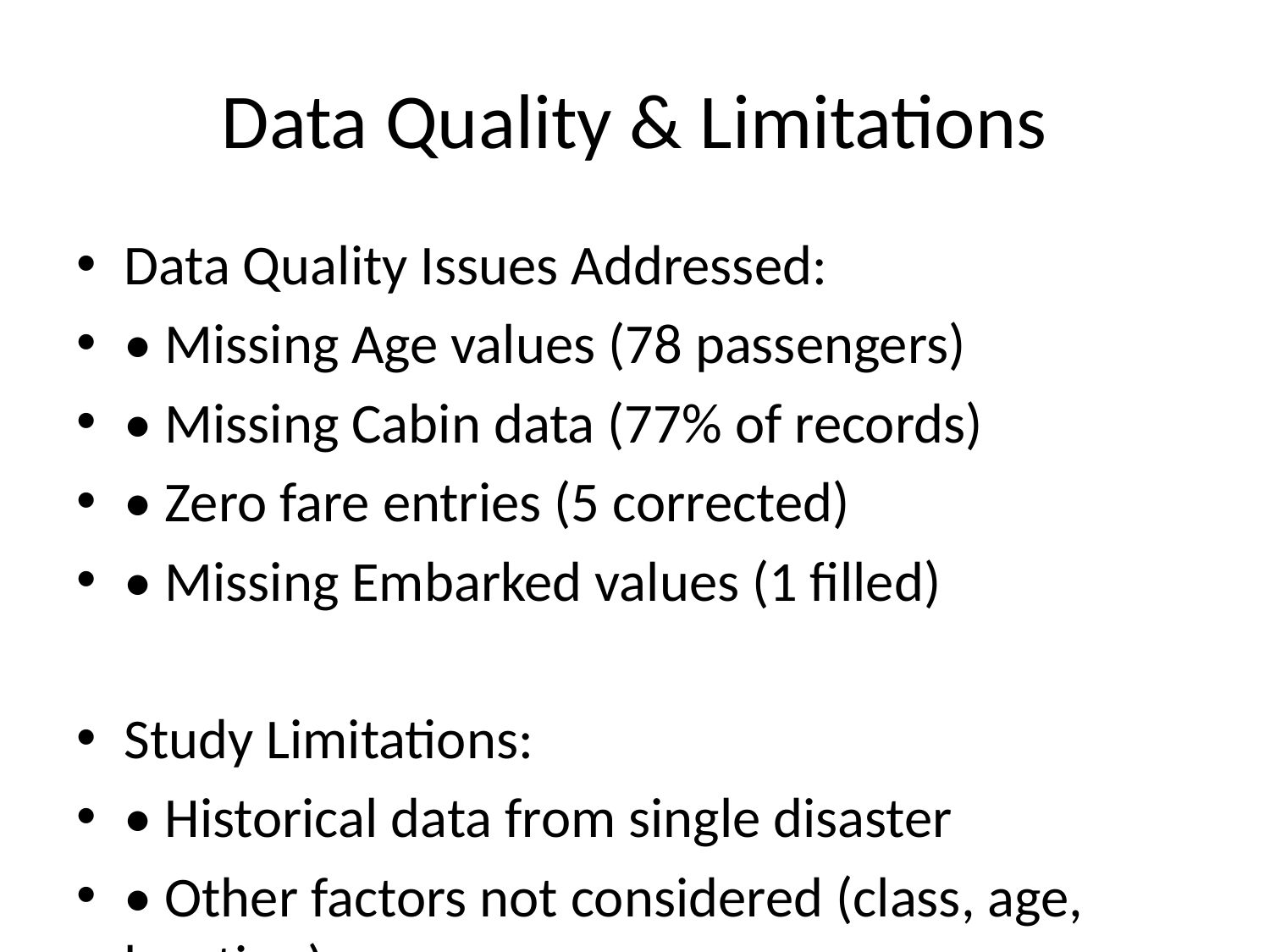

# Data Quality & Limitations
Data Quality Issues Addressed:
• Missing Age values (78 passengers)
• Missing Cabin data (77% of records)
• Zero fare entries (5 corrected)
• Missing Embarked values (1 filled)

Study Limitations:
• Historical data from single disaster
• Other factors not considered (class, age, location)
• Survivorship bias in data collection

Despite limitations, gender effect remains highly significant